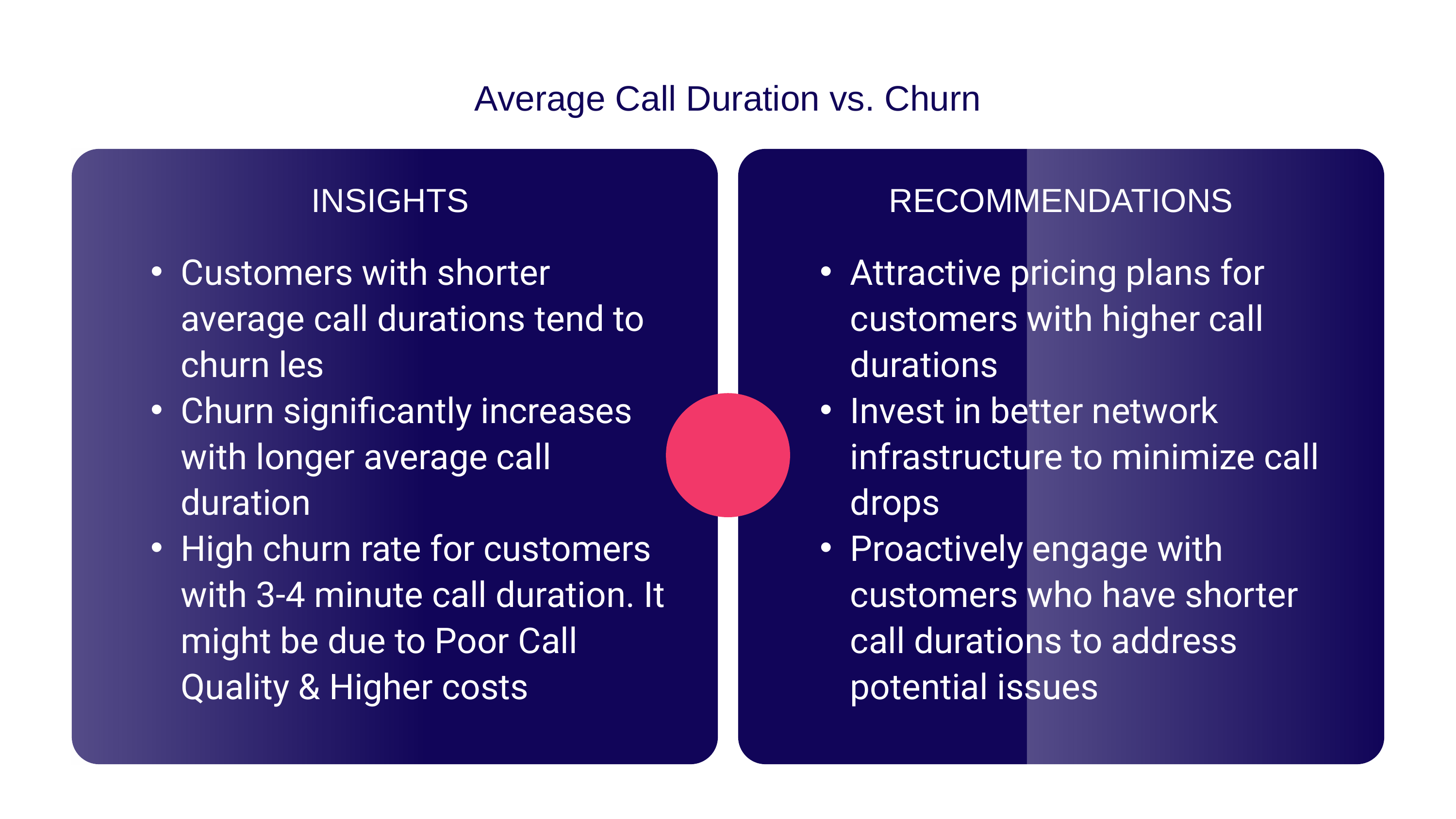

Average Call Duration vs. Churn

INSIGHTS
RECOMMENDATIONS
Customers with shorter average call durations tend to churn les
Churn significantly increases with longer average call duration
High churn rate for customers with 3-4 minute call duration. It might be due to Poor Call Quality & Higher costs
Attractive pricing plans for customers with higher call durations
Invest in better network infrastructure to minimize call drops
Proactively engage with customers who have shorter call durations to address potential issues